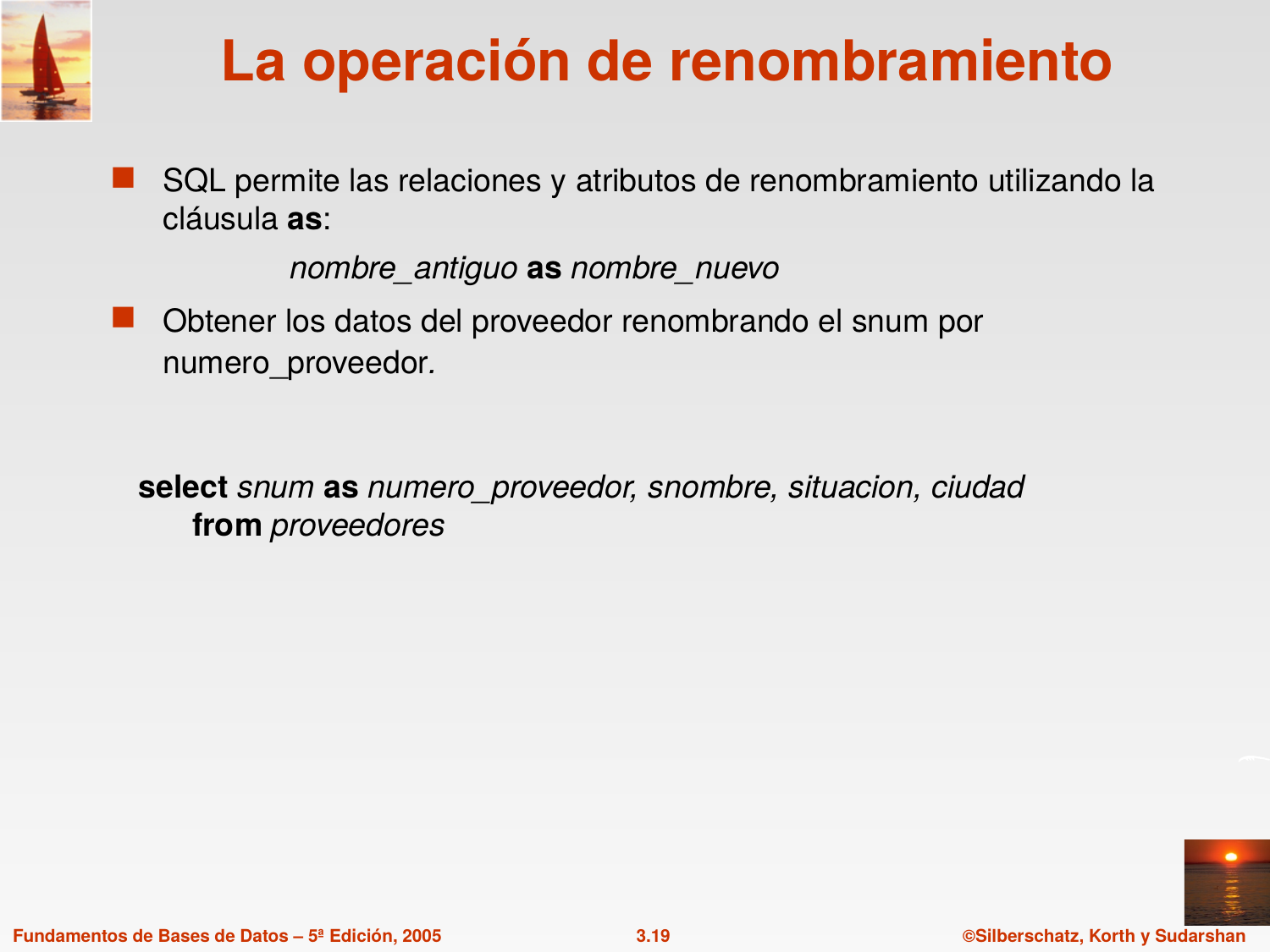

# La operación de renombramiento
SQL permite las relaciones y atributos de renombramiento utilizando la cláusula as:
		nombre_antiguo as nombre_nuevo
Obtener los datos del proveedor renombrando el snum por numero_proveedor.
select snum as numero_proveedor, snombre, situacion, ciudad
      from proveedores